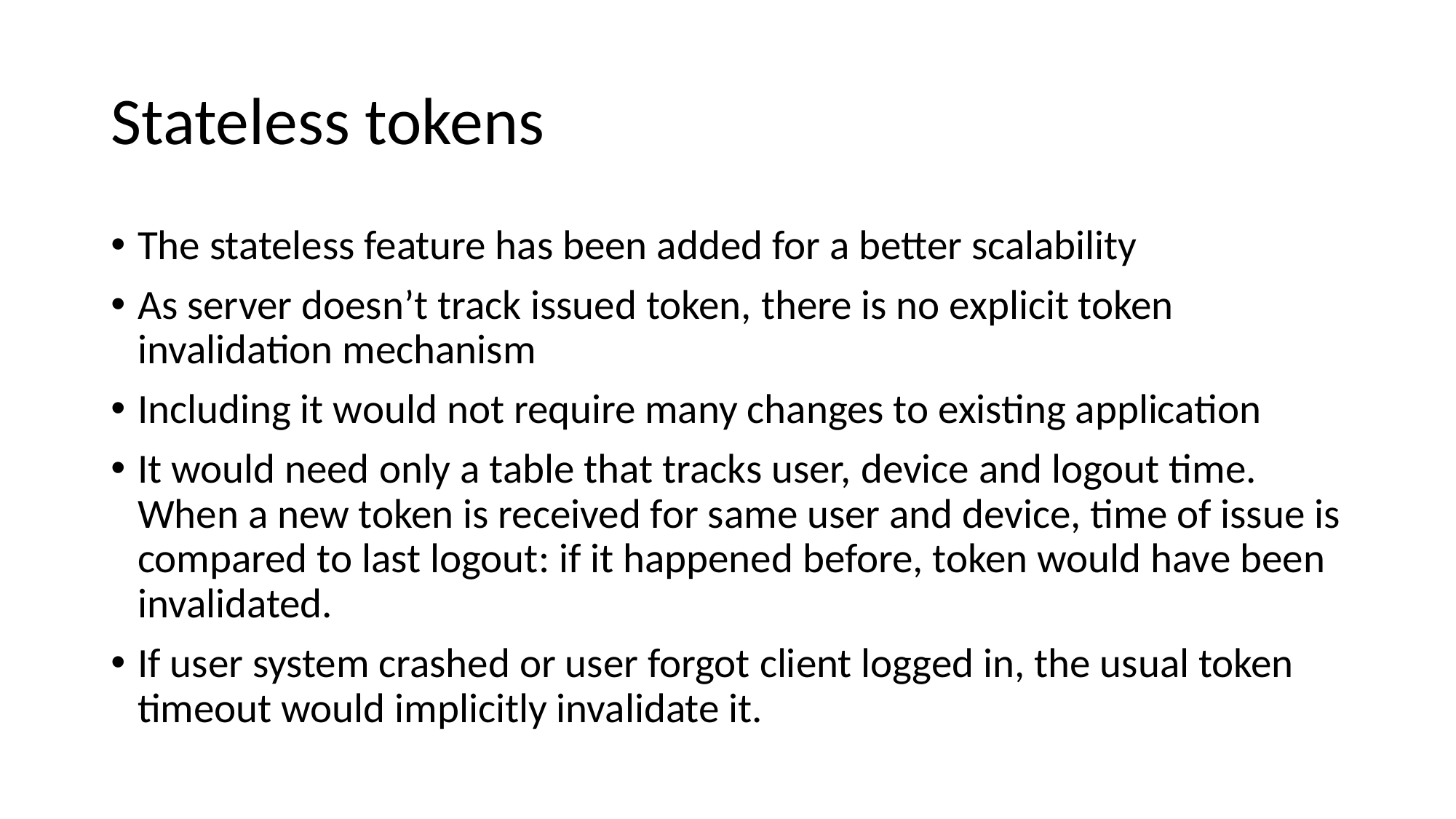

# Stateless tokens
The stateless feature has been added for a better scalability
As server doesn’t track issued token, there is no explicit token invalidation mechanism
Including it would not require many changes to existing application
It would need only a table that tracks user, device and logout time. When a new token is received for same user and device, time of issue is compared to last logout: if it happened before, token would have been invalidated.
If user system crashed or user forgot client logged in, the usual token timeout would implicitly invalidate it.